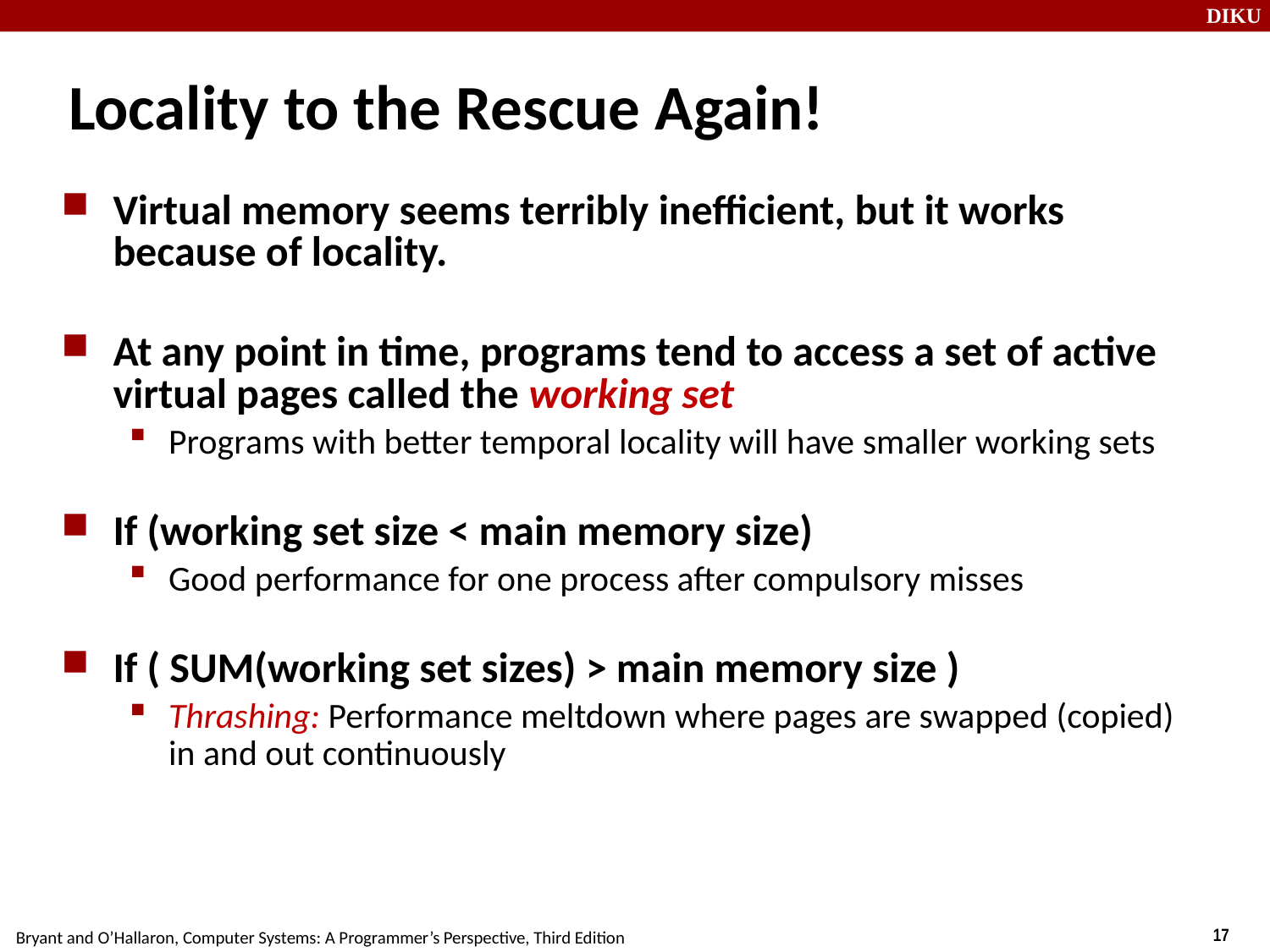

Locality to the Rescue Again!
Virtual memory seems terribly inefficient, but it works because of locality.

At any point in time, programs tend to access a set of active virtual pages called the working set
Programs with better temporal locality will have smaller working sets

If (working set size < main memory size)
Good performance for one process after compulsory misses

If ( SUM(working set sizes) > main memory size )
Thrashing: Performance meltdown where pages are swapped (copied) in and out continuously